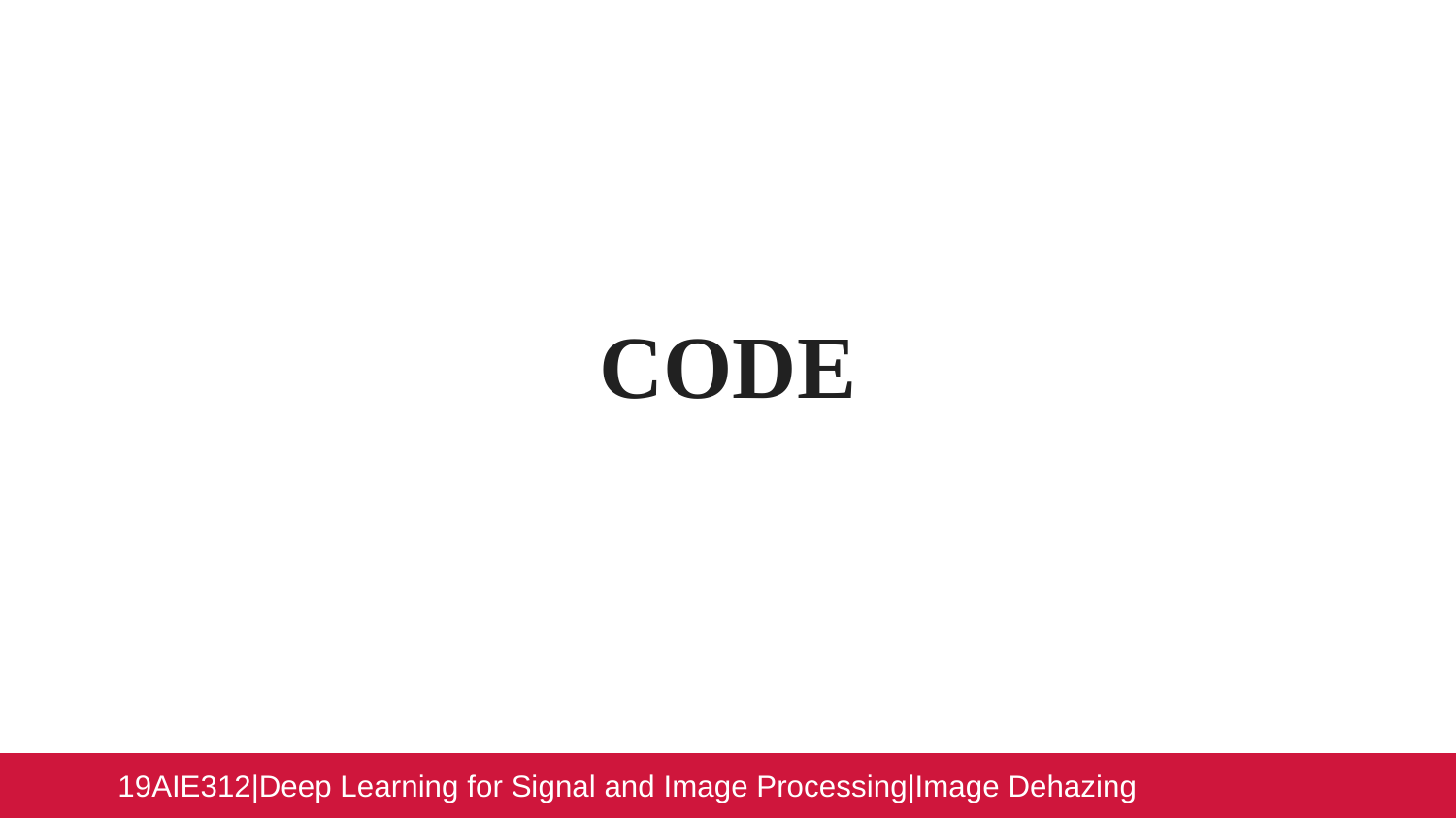

CODE
19AIE312|Deep Learning for Signal and Image Processing|Image Dehazing